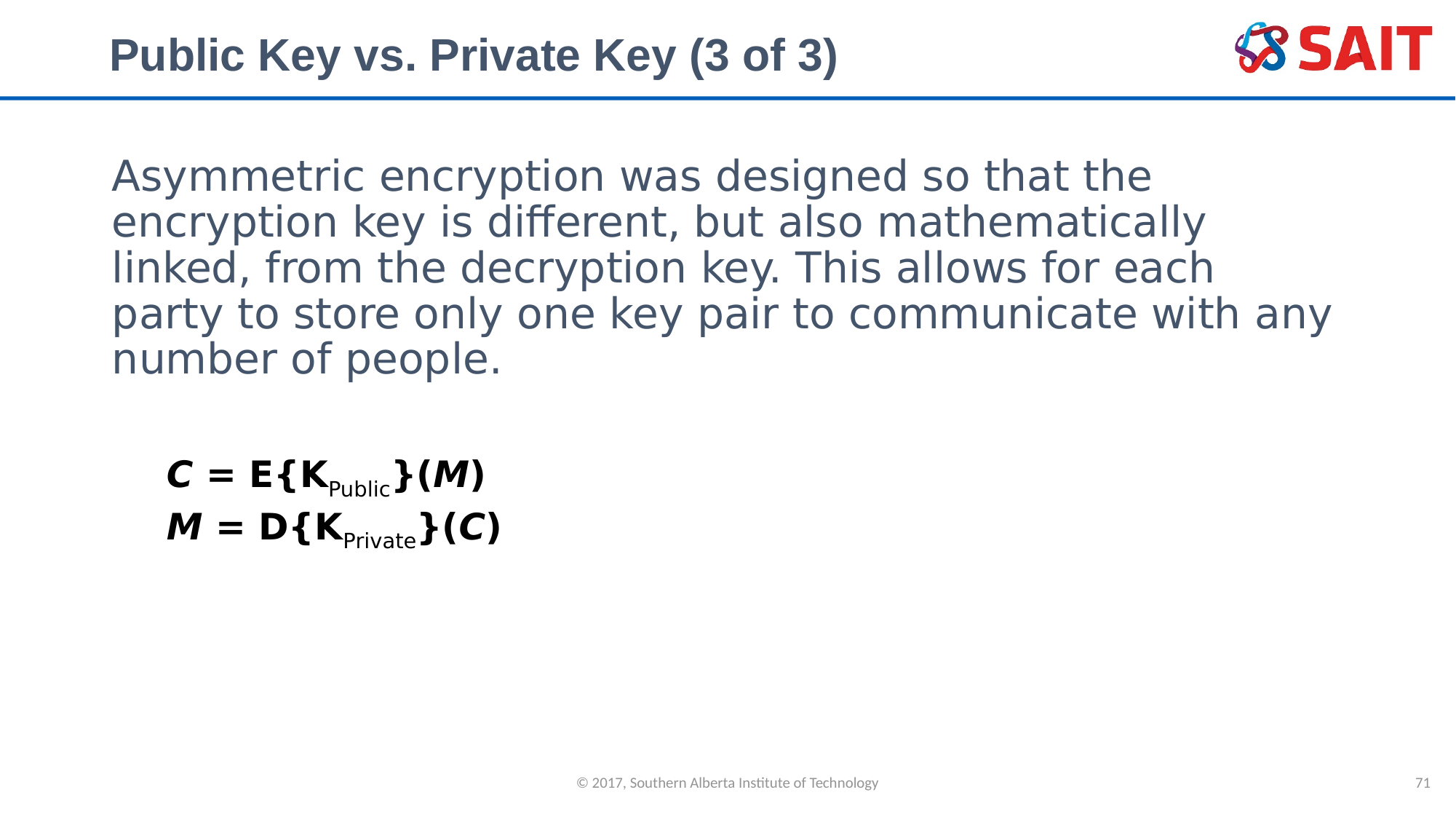

# Public Key vs. Private Key (3 of 3)
Asymmetric encryption was designed so that the encryption key is different, but also mathematically linked, from the decryption key. This allows for each party to store only one key pair to communicate with any number of people.

C = E{KPublic}(M)
M = D{KPrivate}(C)